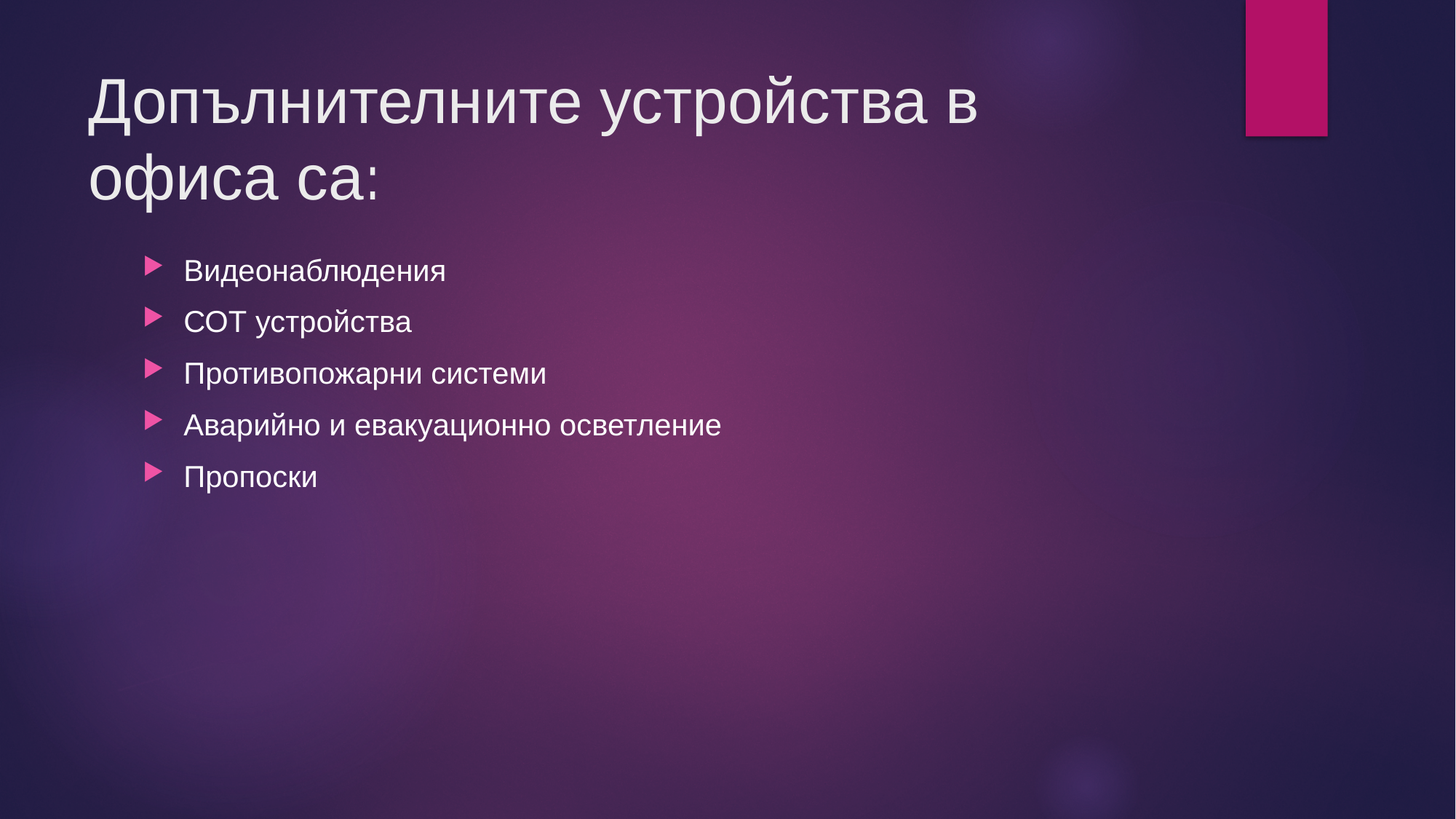

# Допълнителните устройства в офиса са:
Видеонаблюдения
СОТ устройства
Противопожарни системи
Аварийно и евакуационно осветление
Пропоски